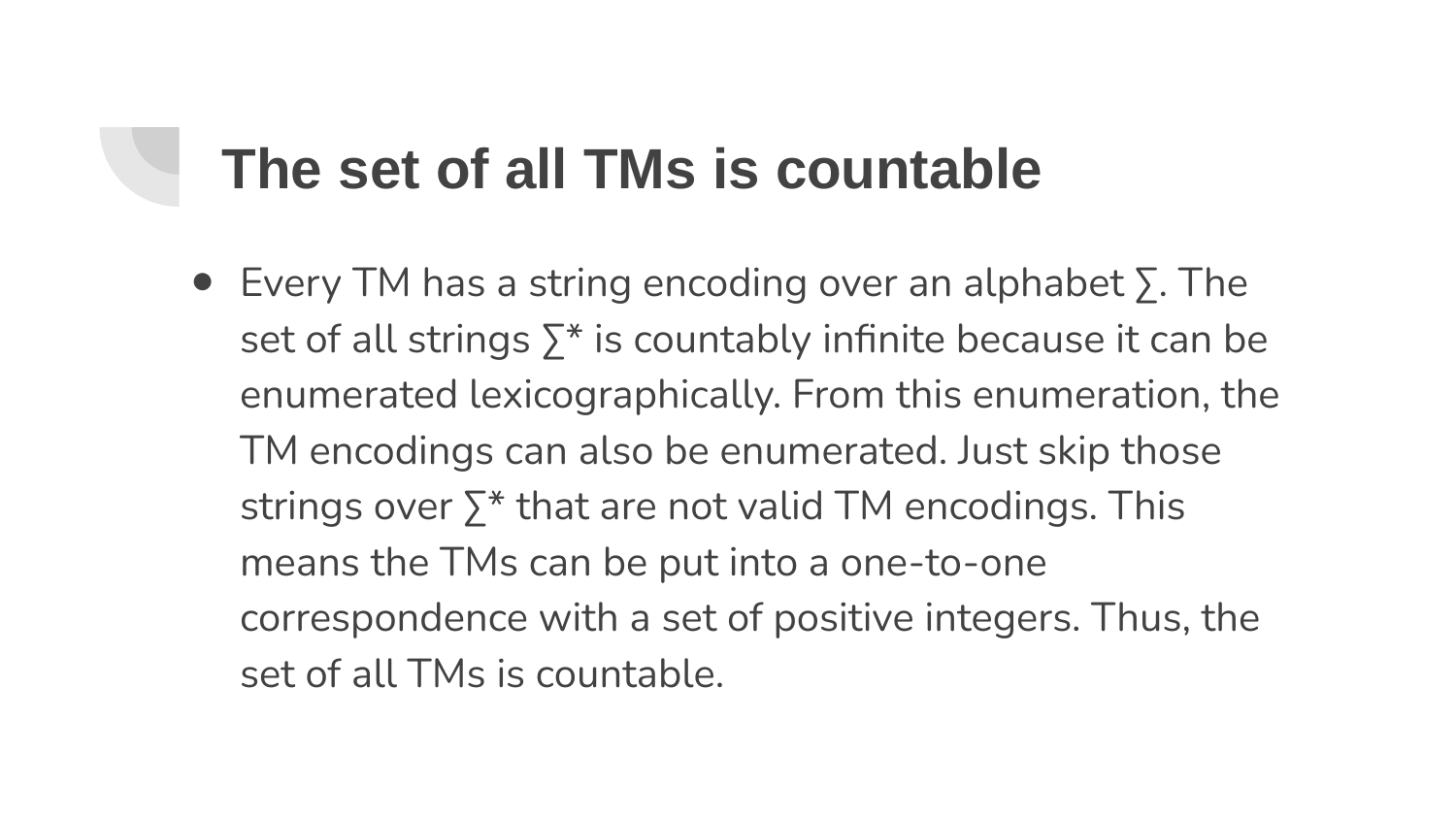

# The set of all TMs is countable
Every TM has a string encoding over an alphabet ∑. The set of all strings ∑* is countably infinite because it can be enumerated lexicographically. From this enumeration, the TM encodings can also be enumerated. Just skip those strings over ∑* that are not valid TM encodings. This means the TMs can be put into a one-to-one correspondence with a set of positive integers. Thus, the set of all TMs is countable.